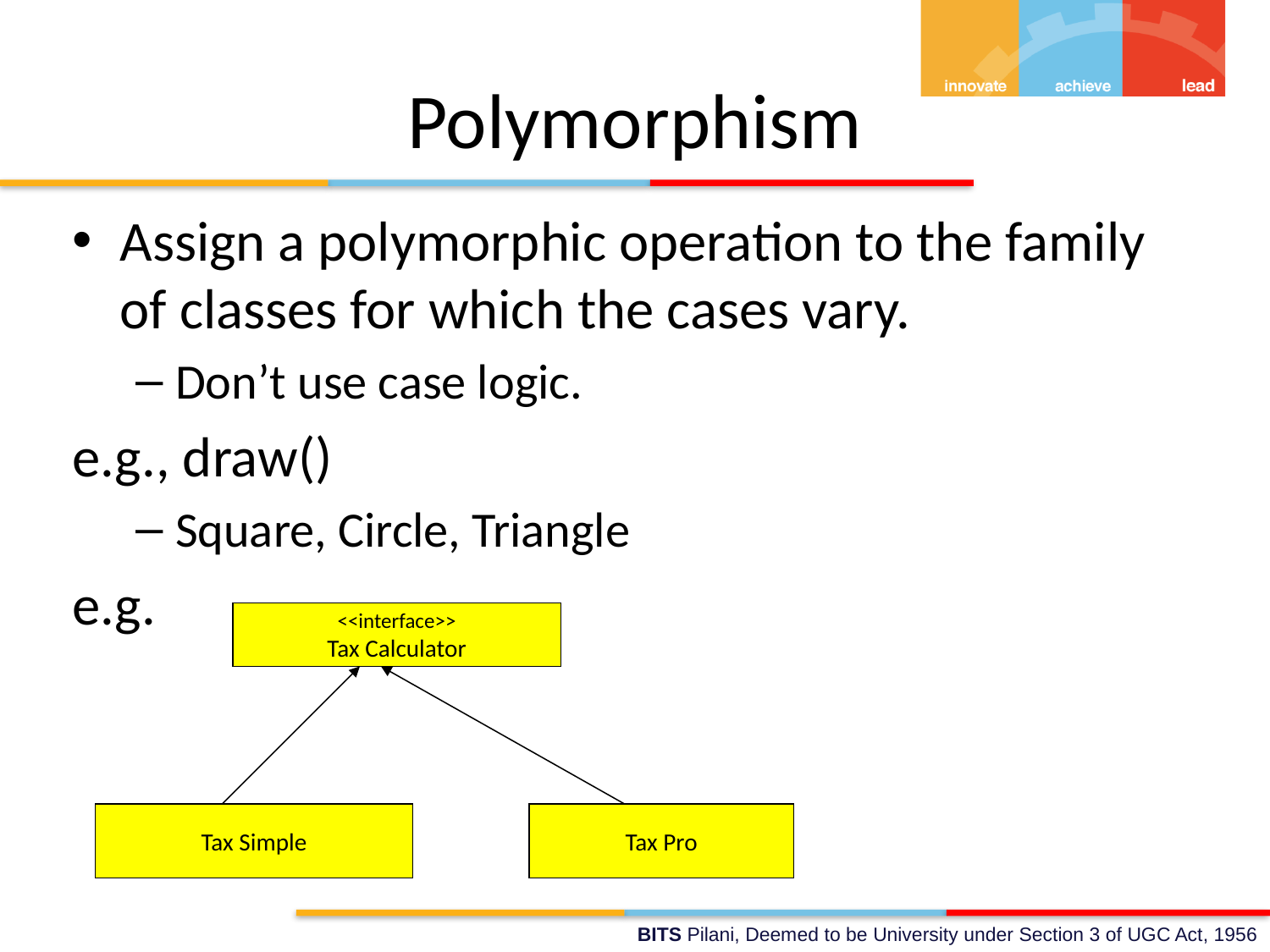

# Polymorphism
Assign a polymorphic operation to the family of classes for which the cases vary.
Don’t use case logic.
e.g., draw()
Square, Circle, Triangle
e.g.
<<interface>>
Tax Calculator

Tax Simple
Tax Pro